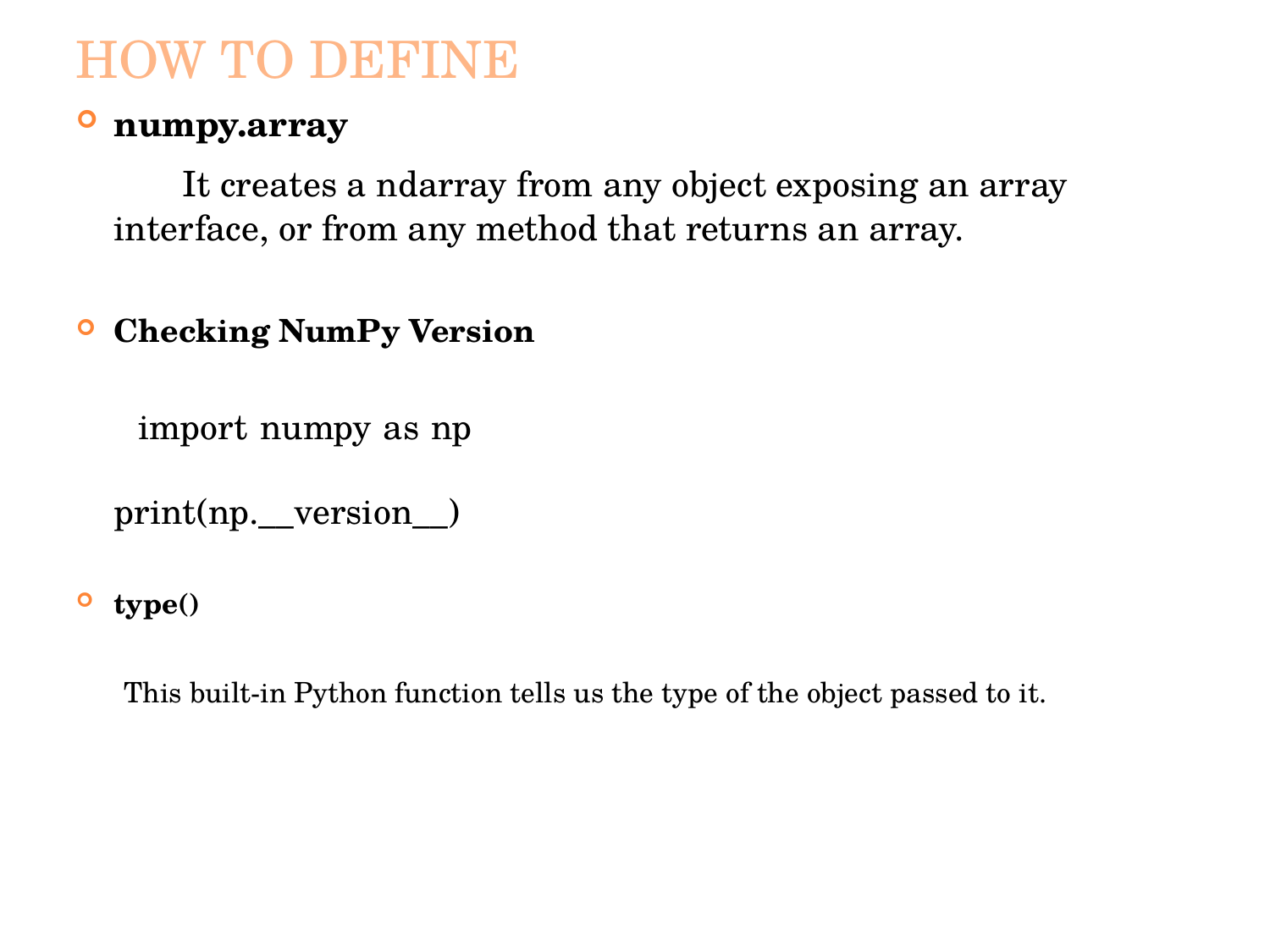

# How to define
numpy.array
         It creates a ndarray from any object exposing an array interface, or from any method that returns an array.

Checking NumPy Version

        import numpy as np
print(np.__version__)

type()

      This built-in Python function tells us the type of the object passed to it.

4